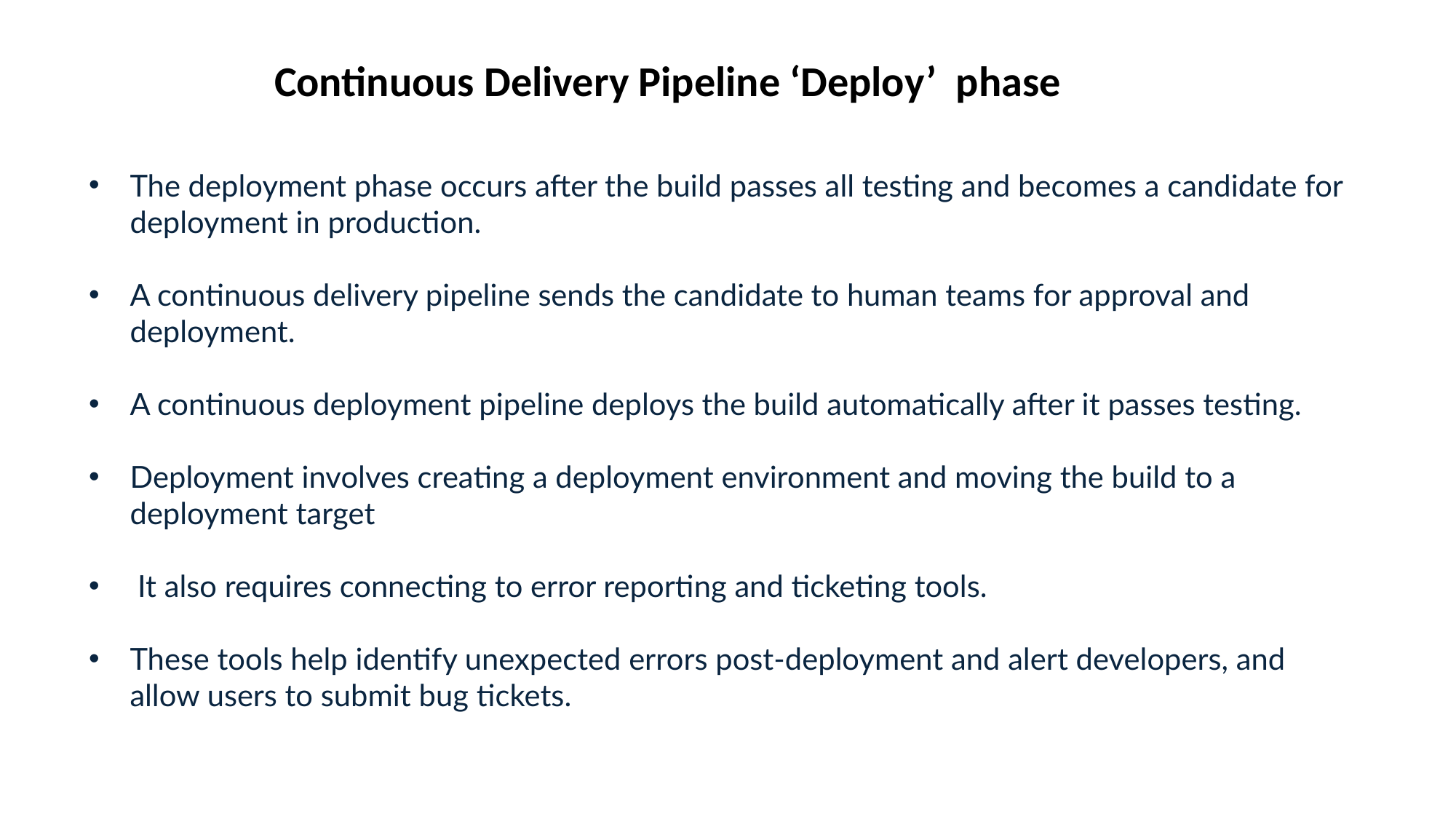

Continuous Delivery Pipeline ‘Deploy’  phase
The deployment phase occurs after the build passes all testing and becomes a candidate for deployment in production.

A continuous delivery pipeline sends the candidate to human teams for approval and deployment.

A continuous deployment pipeline deploys the build automatically after it passes testing.

Deployment involves creating a deployment environment and moving the build to a deployment target

 It also requires connecting to error reporting and ticketing tools.

These tools help identify unexpected errors post-deployment and alert developers, and allow users to submit bug tickets.